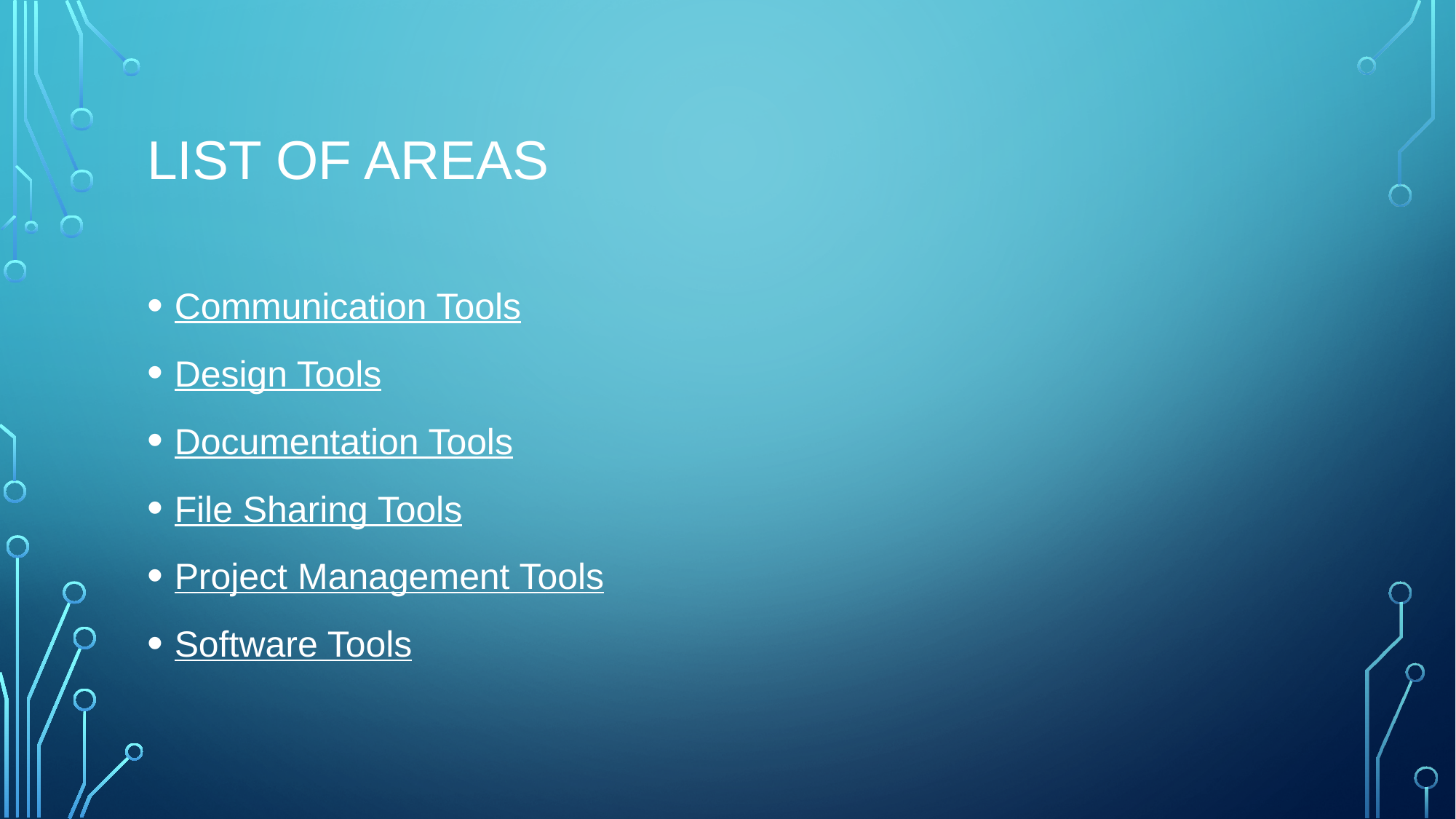

# List of areas
Communication Tools
Design Tools
Documentation Tools
File Sharing Tools
Project Management Tools
Software Tools